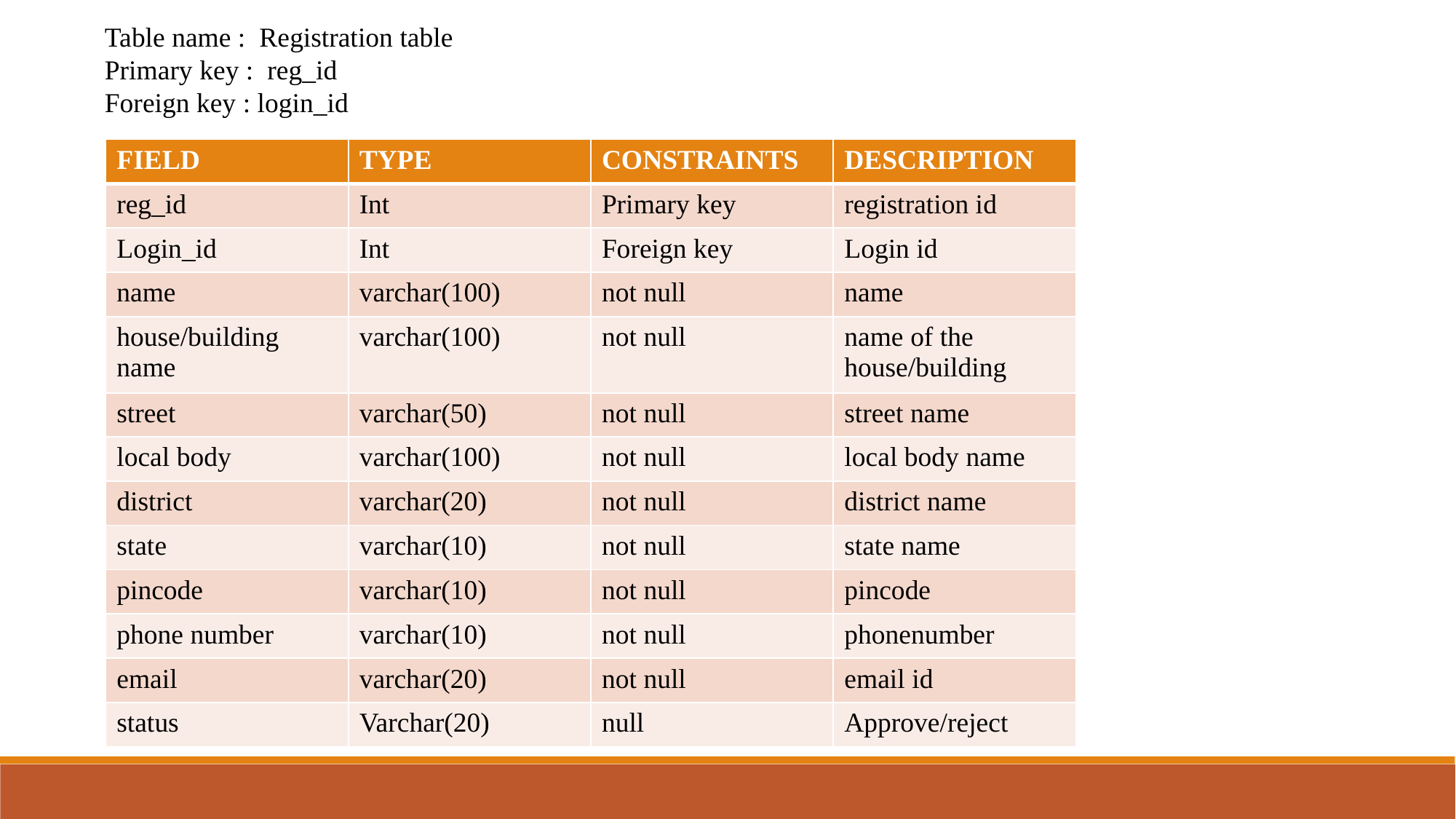

Table name :  Registration table
Primary key :  reg_id
Foreign key : login_id
| FIELD | TYPE | CONSTRAINTS | DESCRIPTION |
| --- | --- | --- | --- |
| reg\_id | Int | Primary key | registration id |
| Login\_id | Int | Foreign key | Login id |
| name | varchar(100) | not null | name |
| house/building name | varchar(100) | not null | name of the house/building |
| street | varchar(50) | not null | street name |
| local body | varchar(100) | not null | local body name |
| district | varchar(20) | not null | district name |
| state | varchar(10) | not null | state name |
| pincode | varchar(10) | not null | pincode |
| phone number | varchar(10) | not null | phonenumber |
| email | varchar(20) | not null | email id |
| status | Varchar(20) | null | Approve/reject |